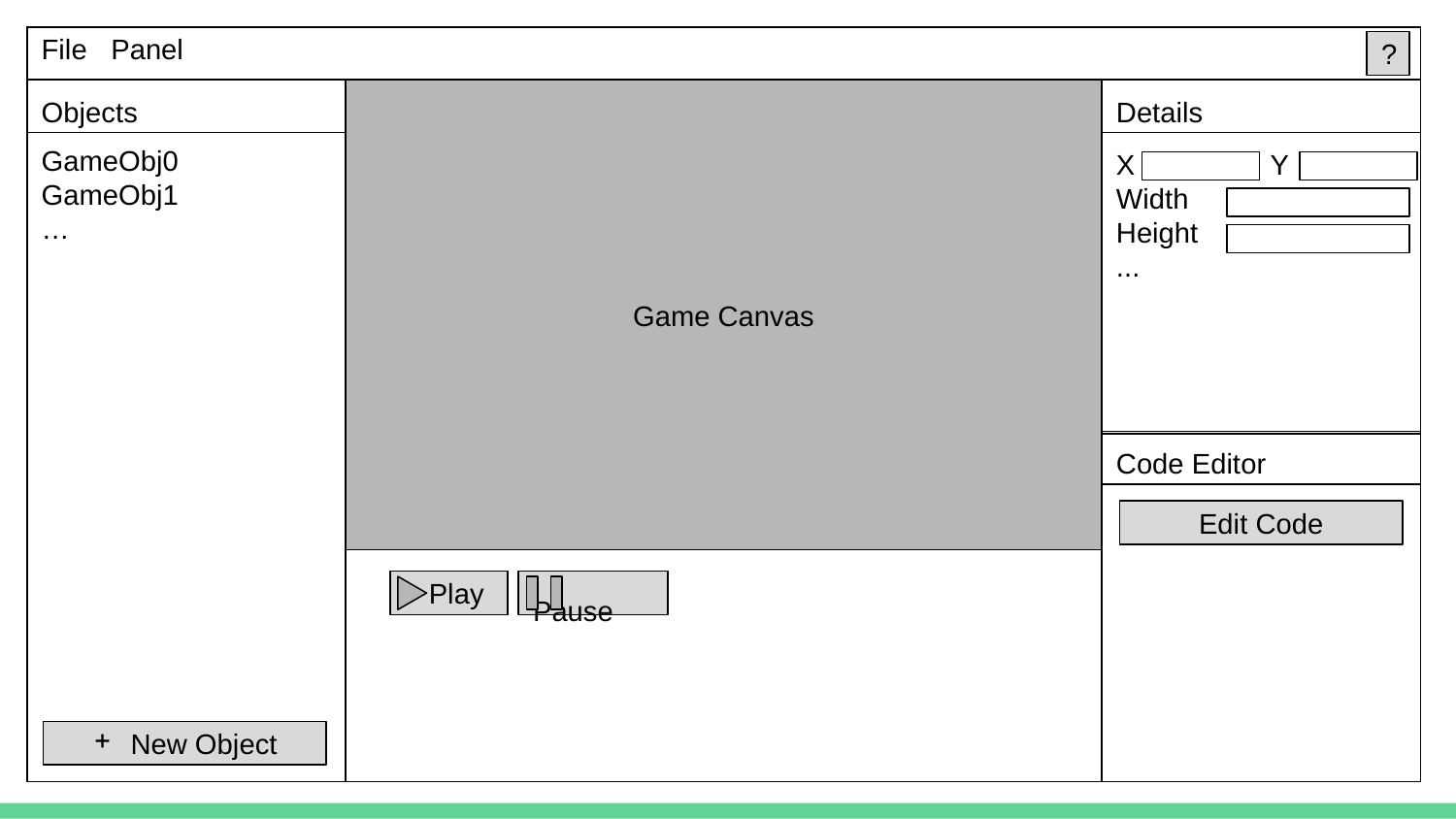

File   Panel

?

Objects
Game Canvas

Details
GameObj0
GameObj1
…
X                 Y
Width
Height
...

Code Editor

Edit Code
   Play
     Pause

New Object